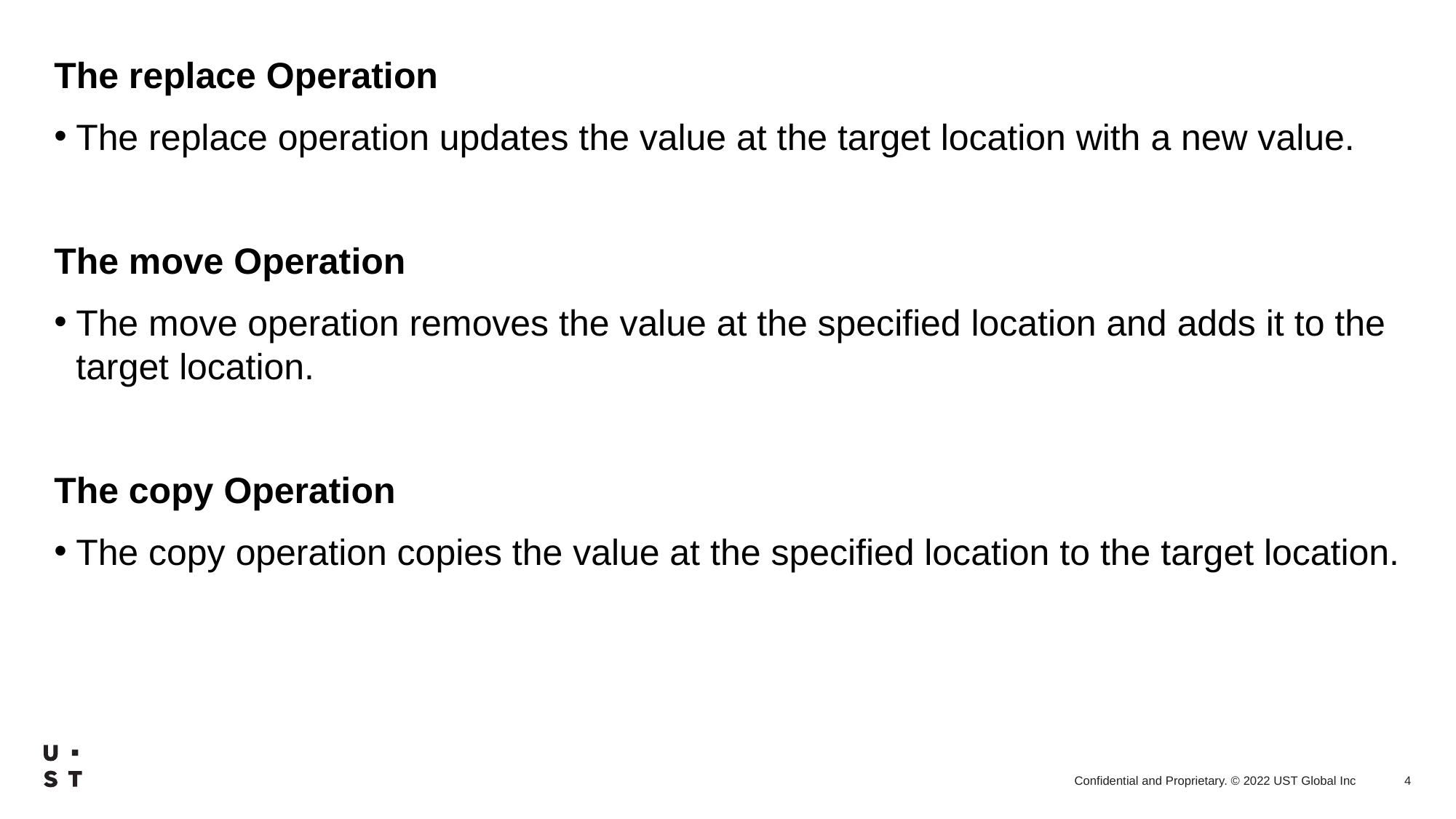

The replace Operation
The replace operation updates the value at the target location with a new value.

The move Operation
The move operation removes the value at the specified location and adds it to the target location.

The copy Operation
The copy operation copies the value at the specified location to the target location.